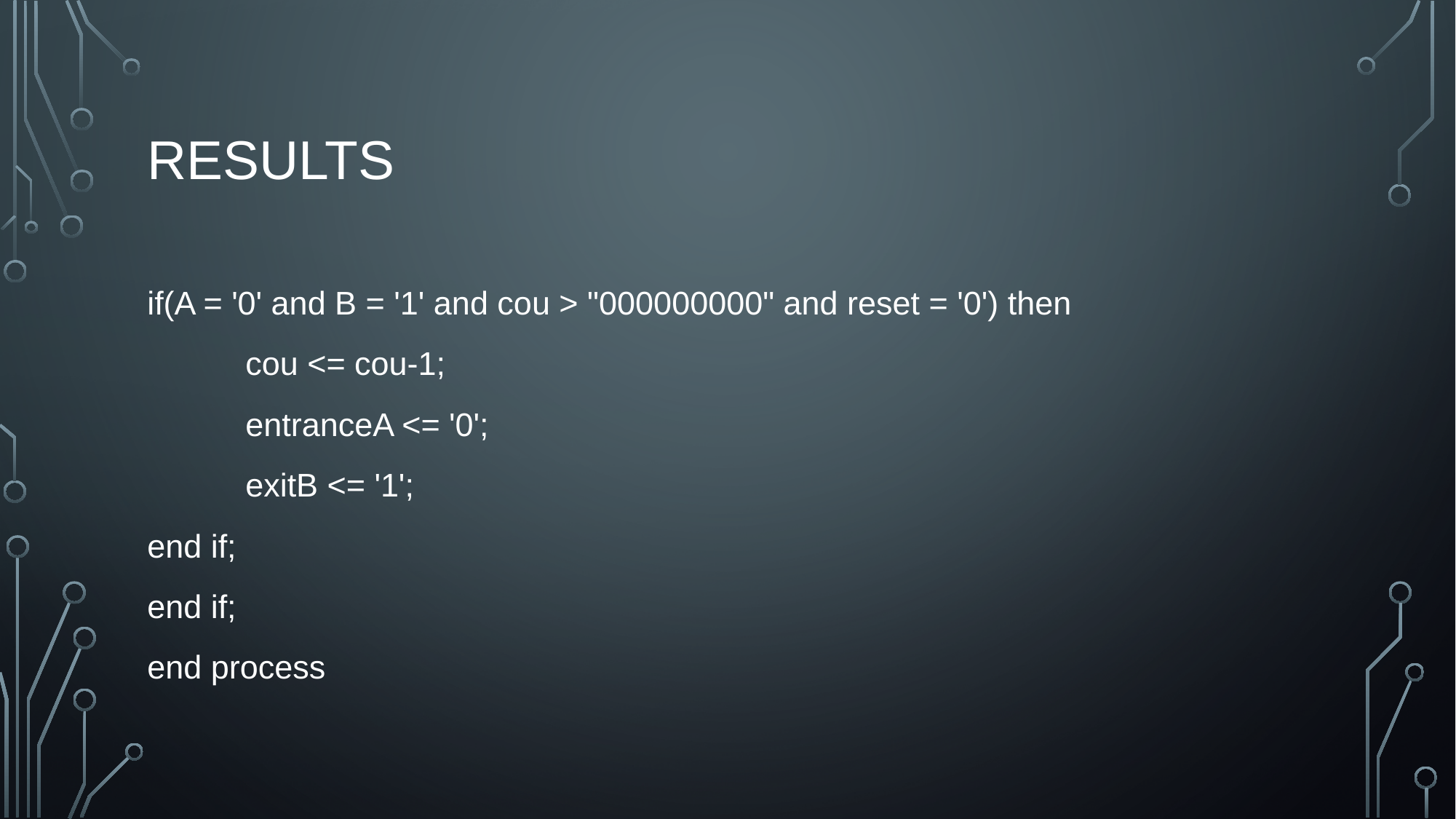

# Results
if(A = '0' and B = '1' and cou > "000000000" and reset = '0') then
	cou <= cou-1;
	entranceA <= '0';
	exitB <= '1';
end if;
end if;
end process